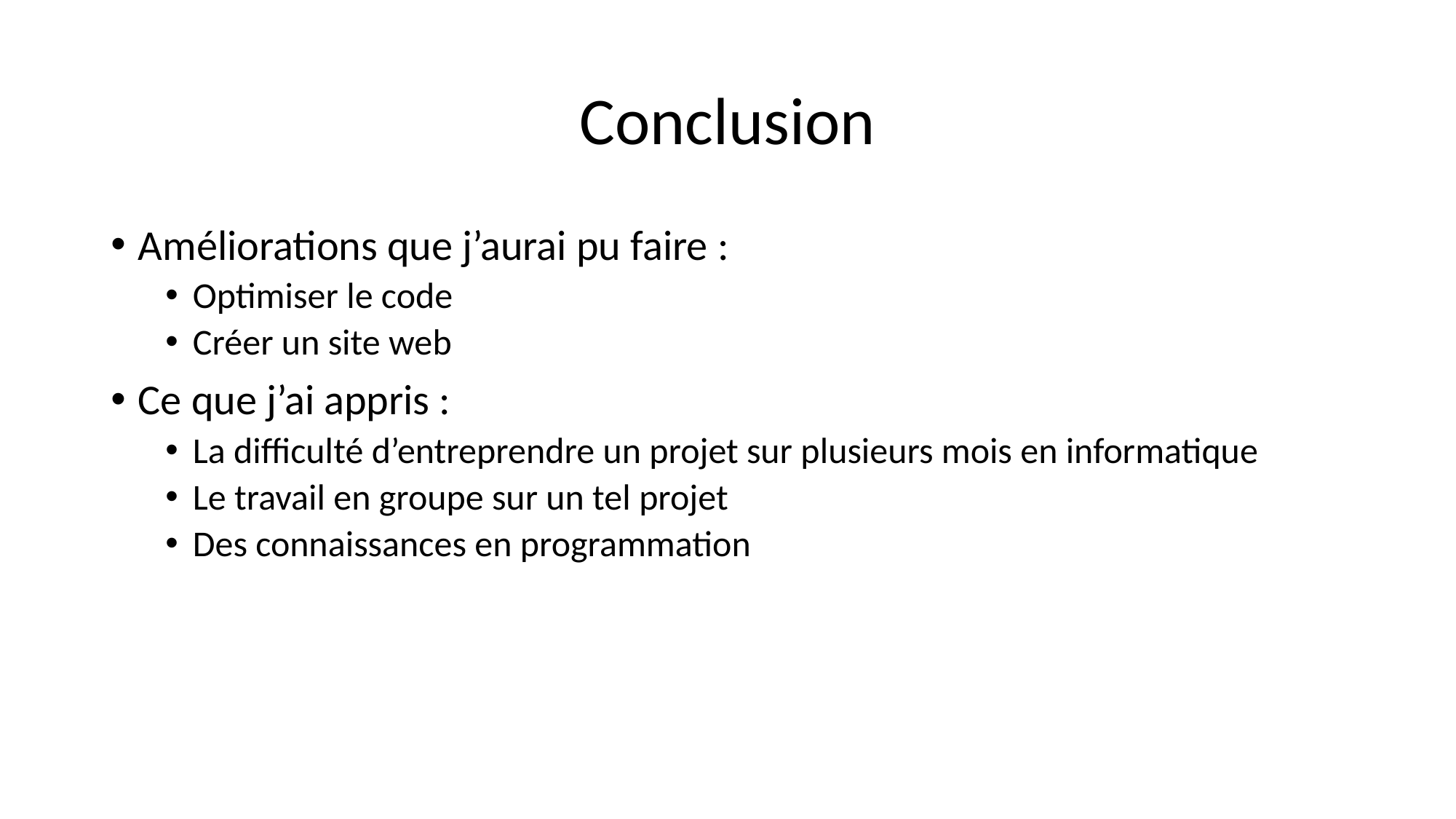

# Conclusion
Améliorations que j’aurai pu faire :
Optimiser le code
Créer un site web
Ce que j’ai appris :
La difficulté d’entreprendre un projet sur plusieurs mois en informatique
Le travail en groupe sur un tel projet
Des connaissances en programmation